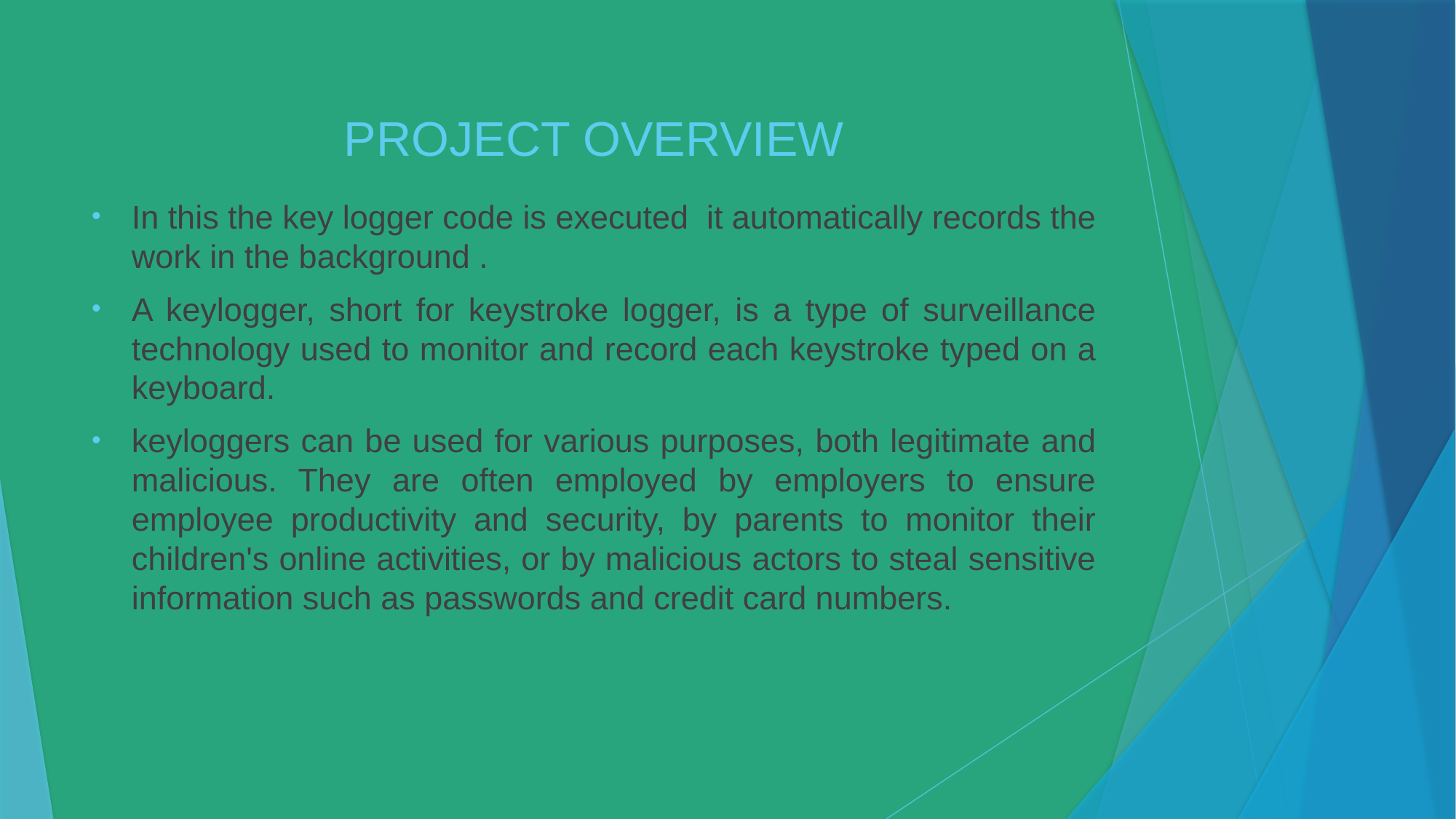

# PROJECT OVERVIEW
In this the key logger code is executed  it automatically records the work in the background .
A keylogger, short for keystroke logger, is a type of surveillance technology used to monitor and record each keystroke typed on a keyboard.
keyloggers can be used for various purposes, both legitimate and malicious. They are often employed by employers to ensure employee productivity and security, by parents to monitor their children's online activities, or by malicious actors to steal sensitive information such as passwords and credit card numbers.